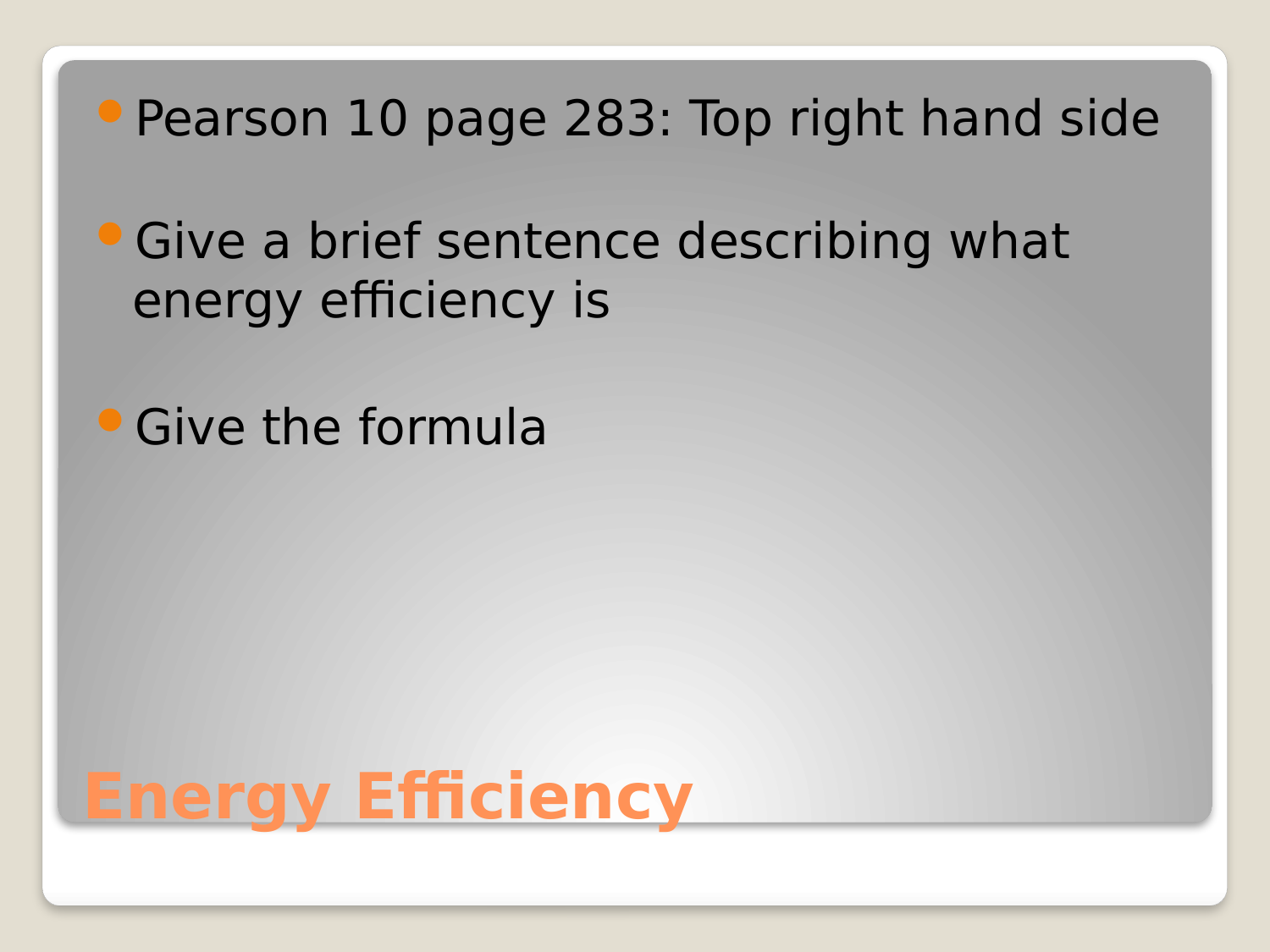

Pearson 10 page 283: Top right hand side
Give a brief sentence describing what energy efficiency is

Give the formula
# Energy Efficiency